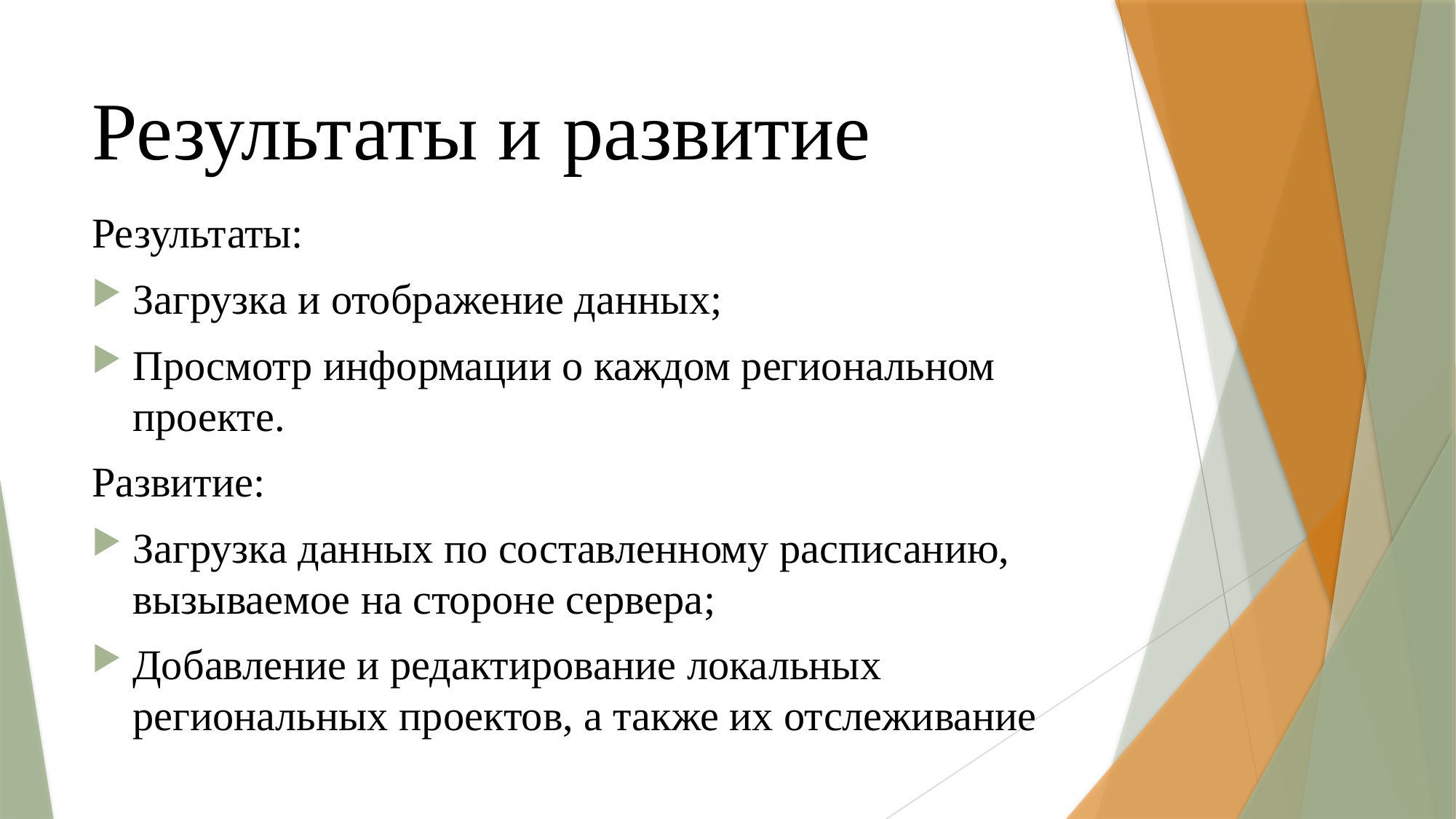

# Результаты и развитие
Результаты:
Загрузка и отображение данных;
Просмотр информации о каждом региональном проекте.
Развитие:
Загрузка данных по составленному расписанию, вызываемое на стороне сервера;
Добавление и редактирование локальных региональных проектов, а также их отслеживание